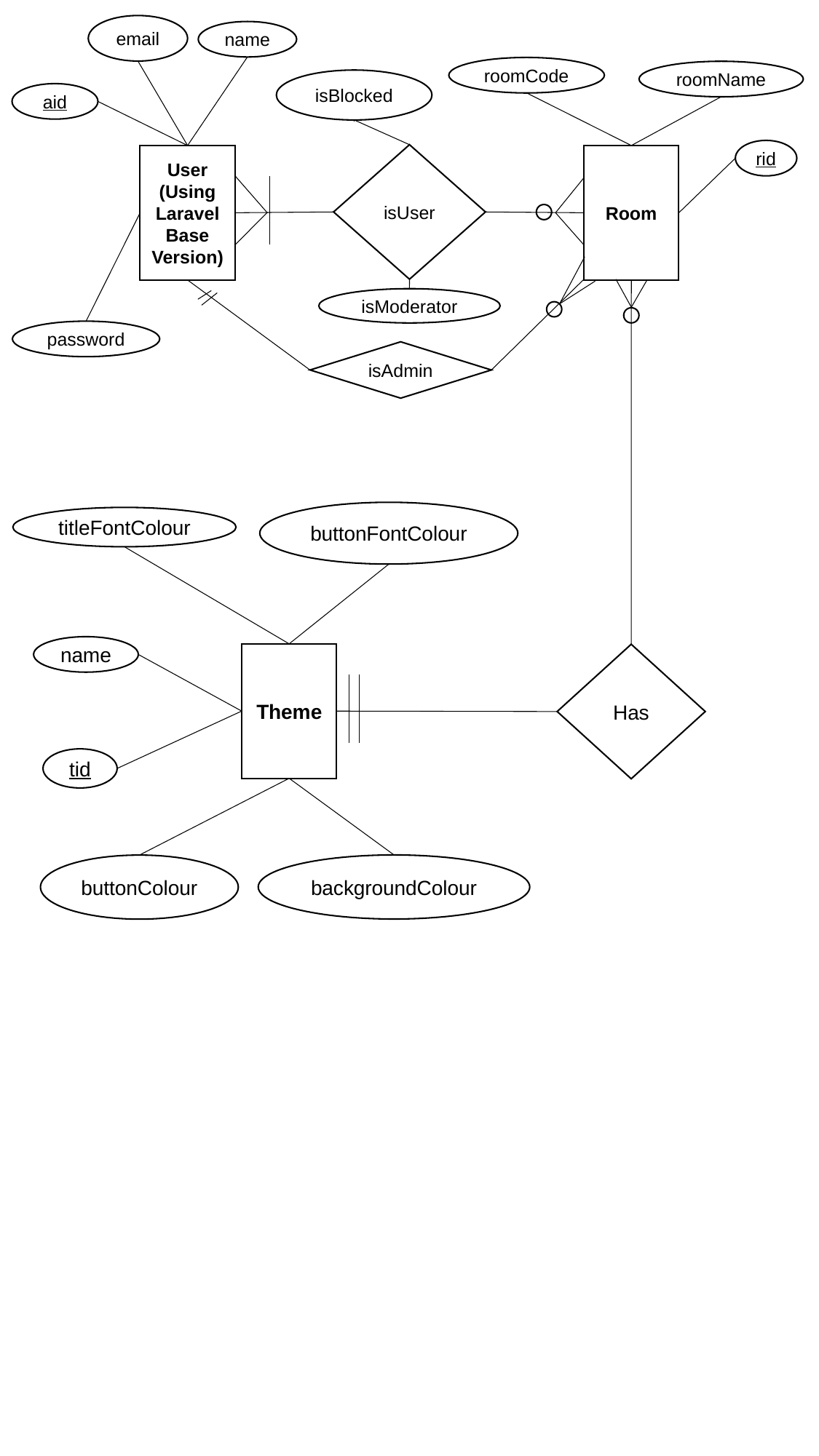

email
name
roomCode
roomName
isBlocked
aid
rid
isUser
User (Using Laravel Base Version)
Room

isModerator

password
isAdmin
buttonFontColour
titleFontColour
name
Theme
Has
tid
backgroundColour
buttonColour